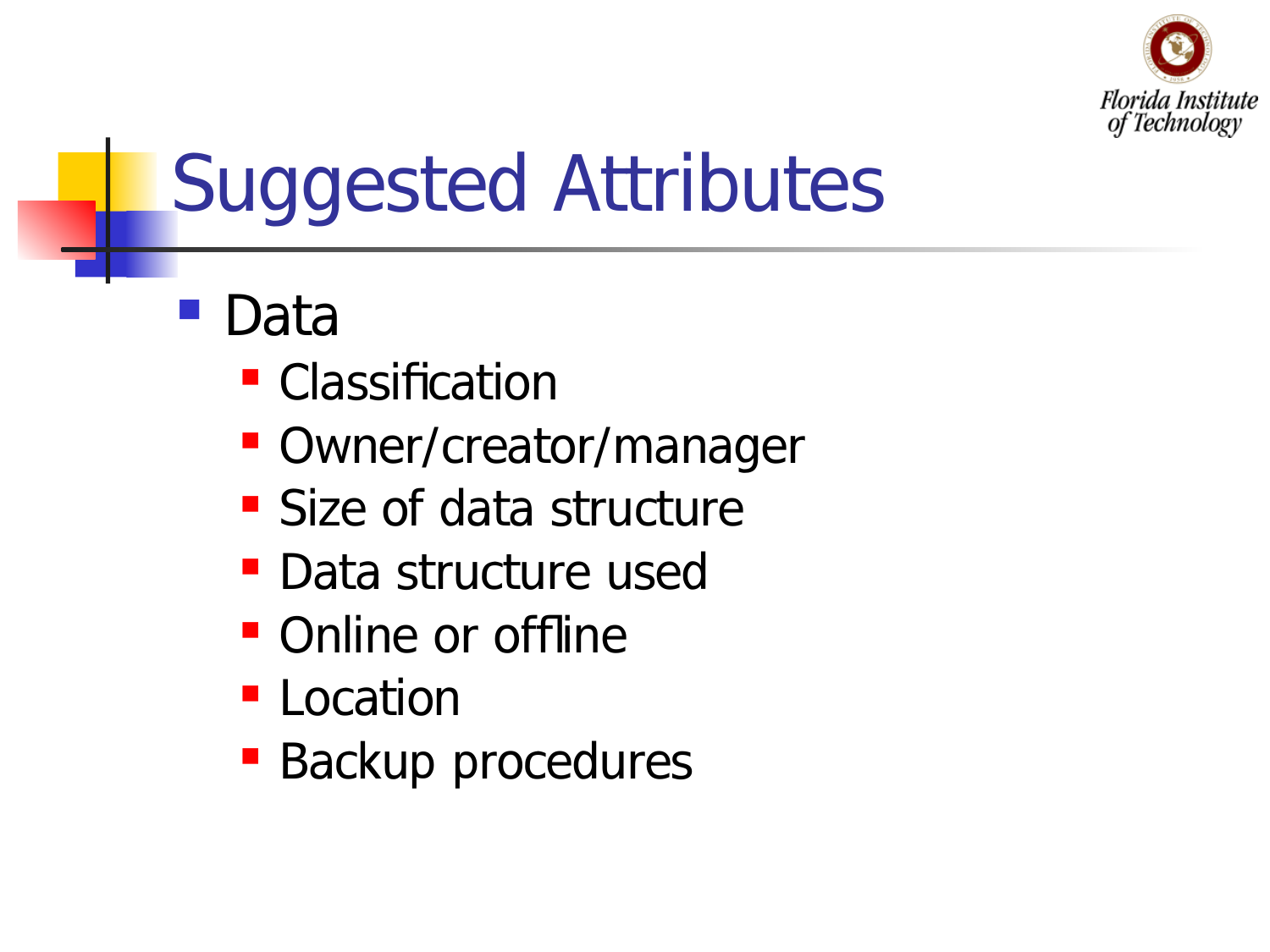

# Suggested Attributes
Data
Classification
Owner/creator/manager
Size of data structure
Data structure used
Online or offline
Location
Backup procedures